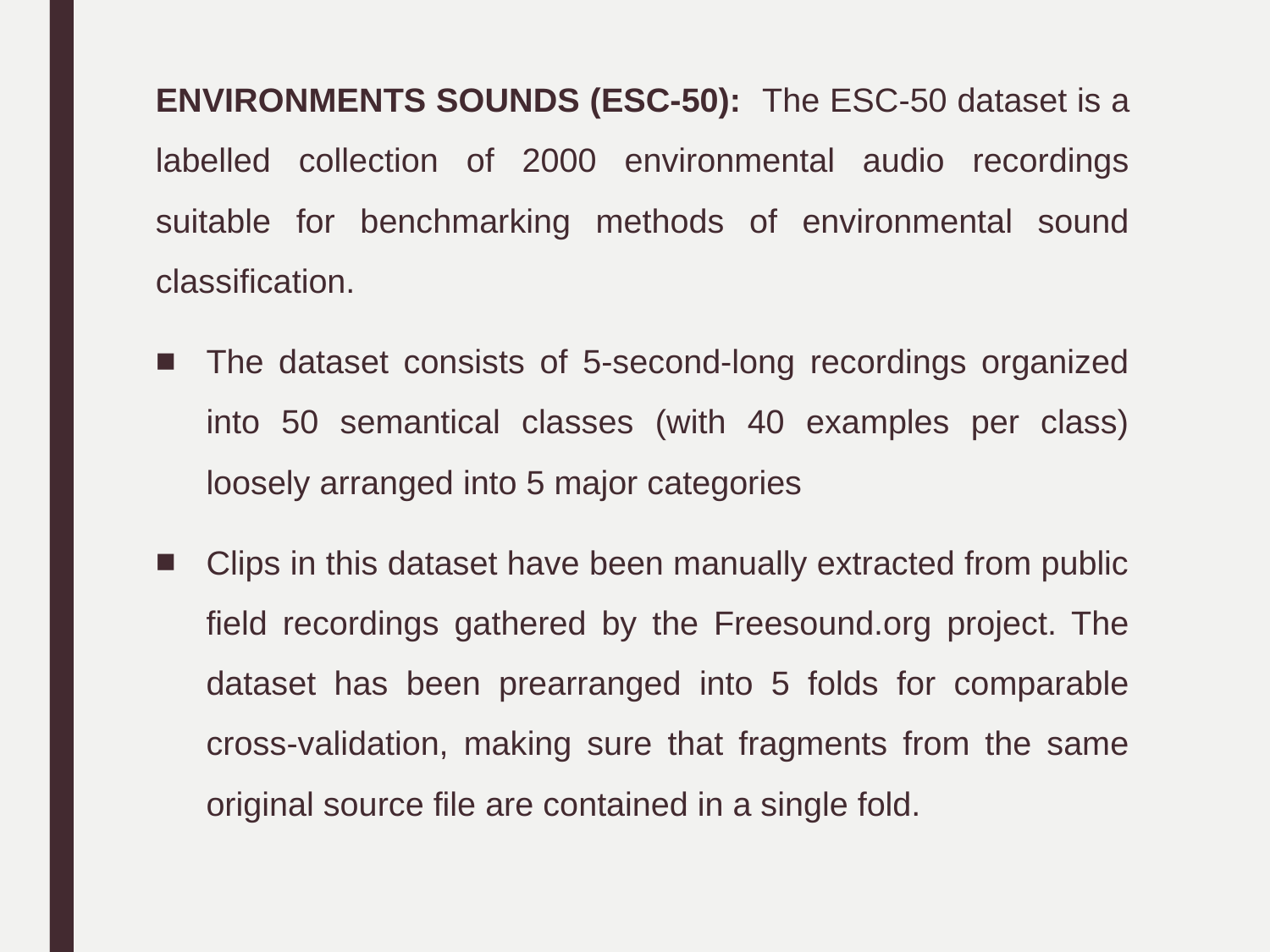

ENVIRONMENTS SOUNDS (ESC-50):  The ESC-50 dataset is a labelled collection of 2000 environmental audio recordings suitable for benchmarking methods of environmental sound classification.
The dataset consists of 5-second-long recordings organized into 50 semantical classes (with 40 examples per class) loosely arranged into 5 major categories
Clips in this dataset have been manually extracted from public field recordings gathered by the Freesound.org project. The dataset has been prearranged into 5 folds for comparable cross-validation, making sure that fragments from the same original source file are contained in a single fold.